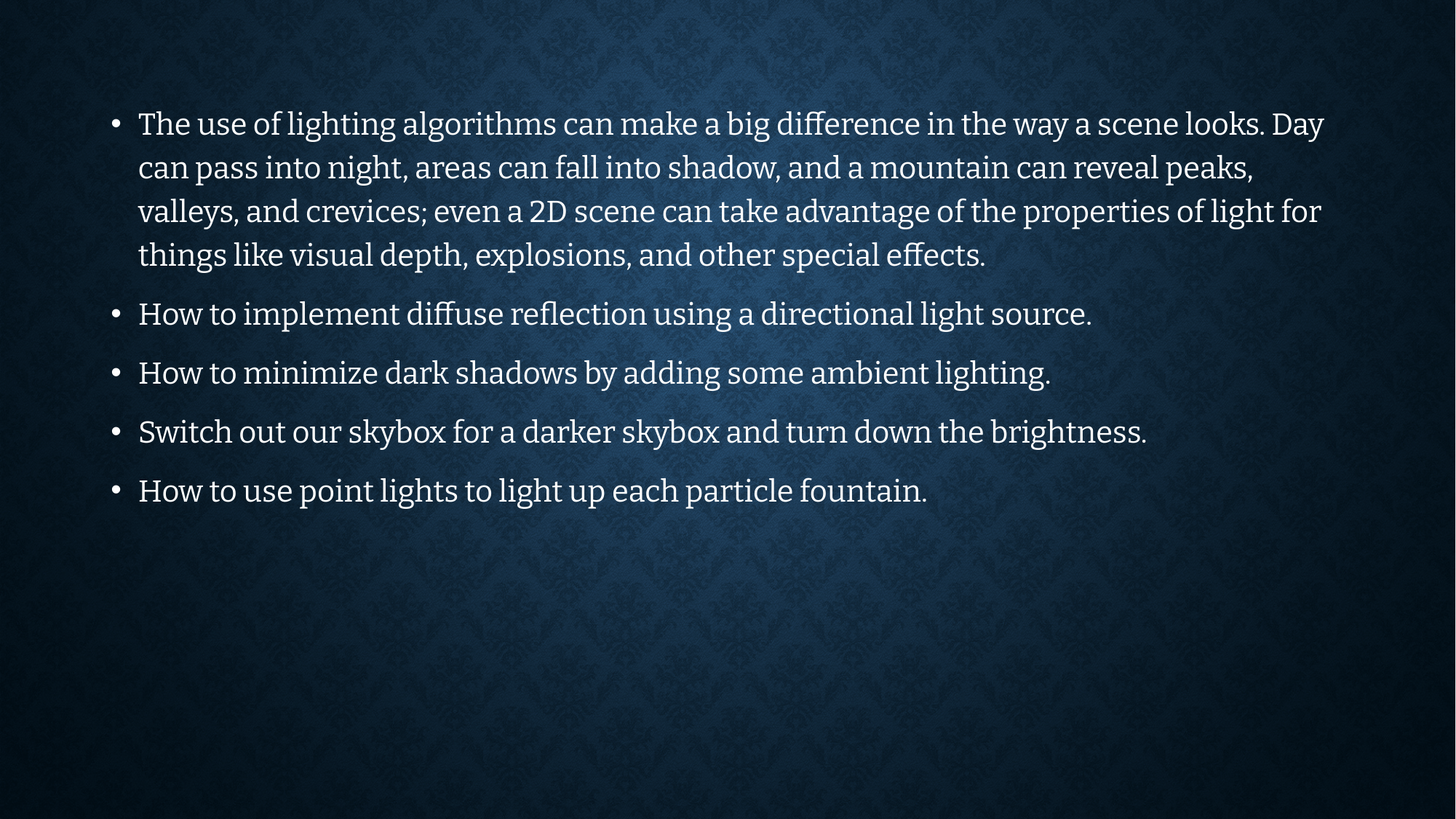

The use of lighting algorithms can make a big difference in the way a scene looks. Day can pass into night, areas can fall into shadow, and a mountain can reveal peaks, valleys, and crevices; even a 2D scene can take advantage of the properties of light for things like visual depth, explosions, and other special effects.
How to implement diffuse reflection using a directional light source.
How to minimize dark shadows by adding some ambient lighting.
Switch out our skybox for a darker skybox and turn down the brightness.
How to use point lights to light up each particle fountain.